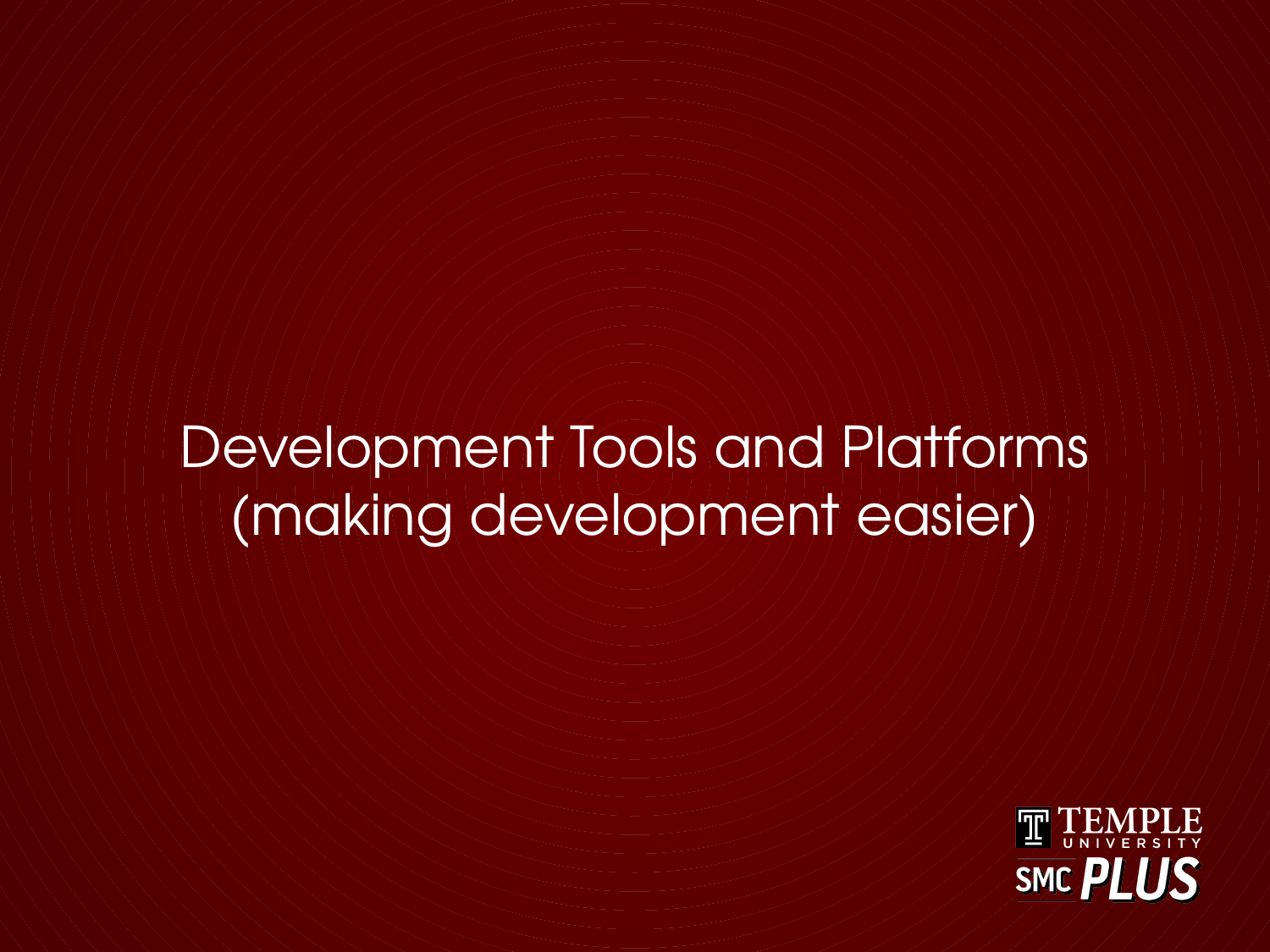

# Development Tools and Platforms (making development easier)